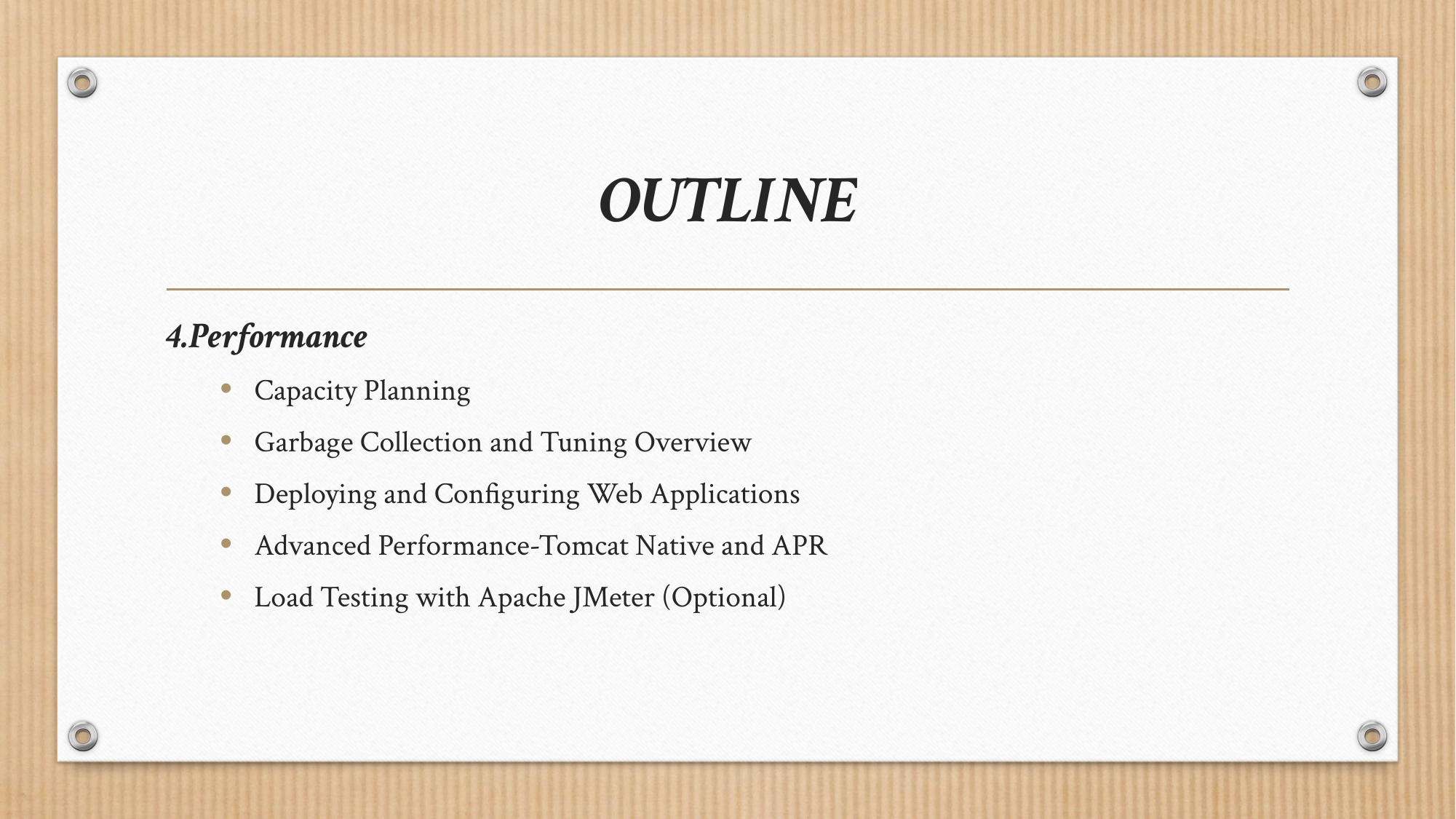

# OUTLINE
4.Performance
Capacity Planning
Garbage Collection and Tuning Overview
Deploying and Configuring Web Applications
Advanced Performance-Tomcat Native and APR
Load Testing with Apache JMeter (Optional)